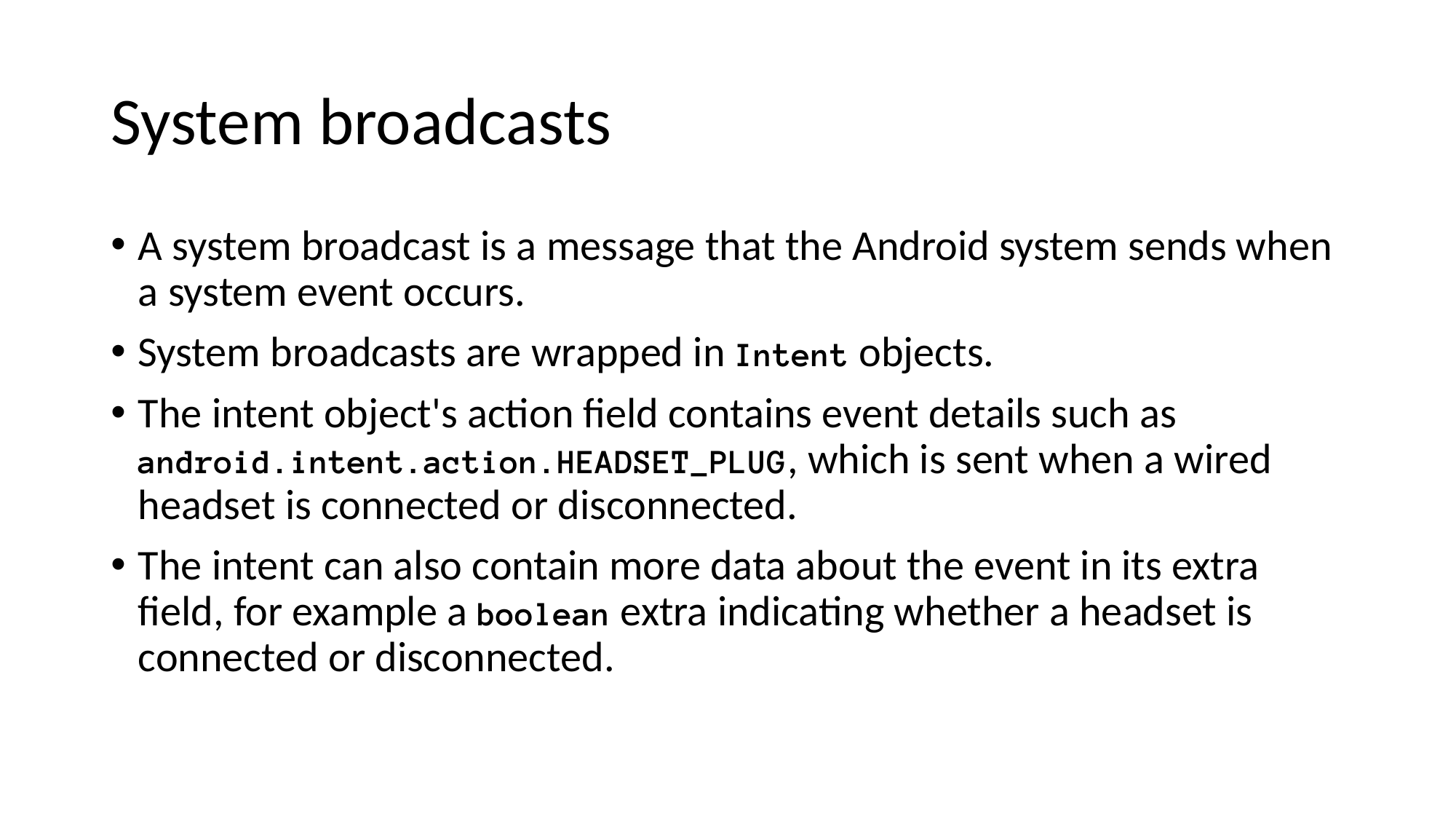

# System broadcasts
A system broadcast is a message that the Android system sends when a system event occurs.
System broadcasts are wrapped in Intent objects.
The intent object's action field contains event details such as android.intent.action.HEADSET_PLUG, which is sent when a wired headset is connected or disconnected.
The intent can also contain more data about the event in its extra field, for example a boolean extra indicating whether a headset is connected or disconnected.